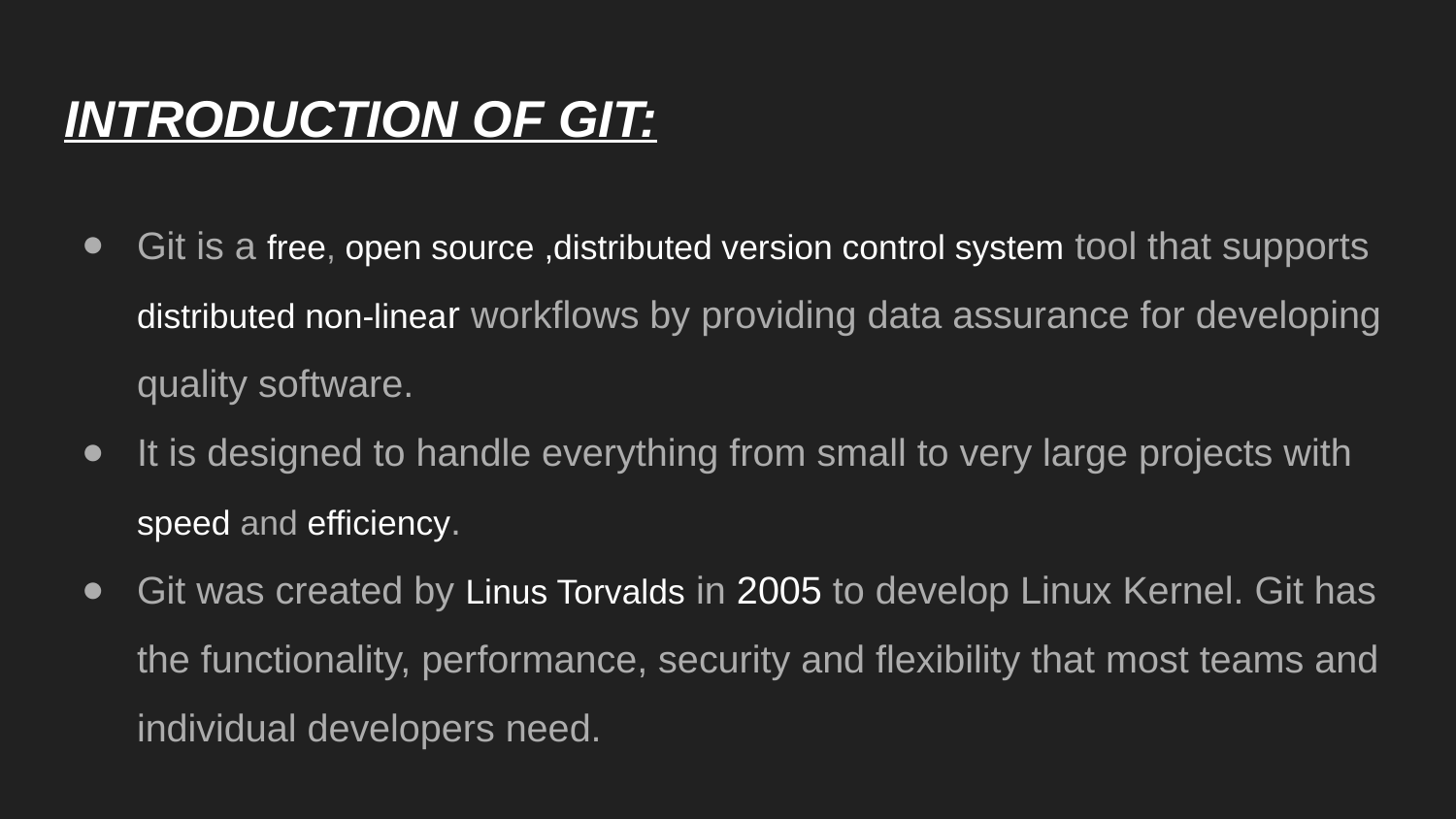

# INTRODUCTION OF GIT:
Git is a free, open source ,distributed version control system tool that supports distributed non-linear workflows by providing data assurance for developing quality software.
It is designed to handle everything from small to very large projects with speed and efficiency.
Git was created by Linus Torvalds in 2005 to develop Linux Kernel. Git has the functionality, performance, security and flexibility that most teams and individual developers need.